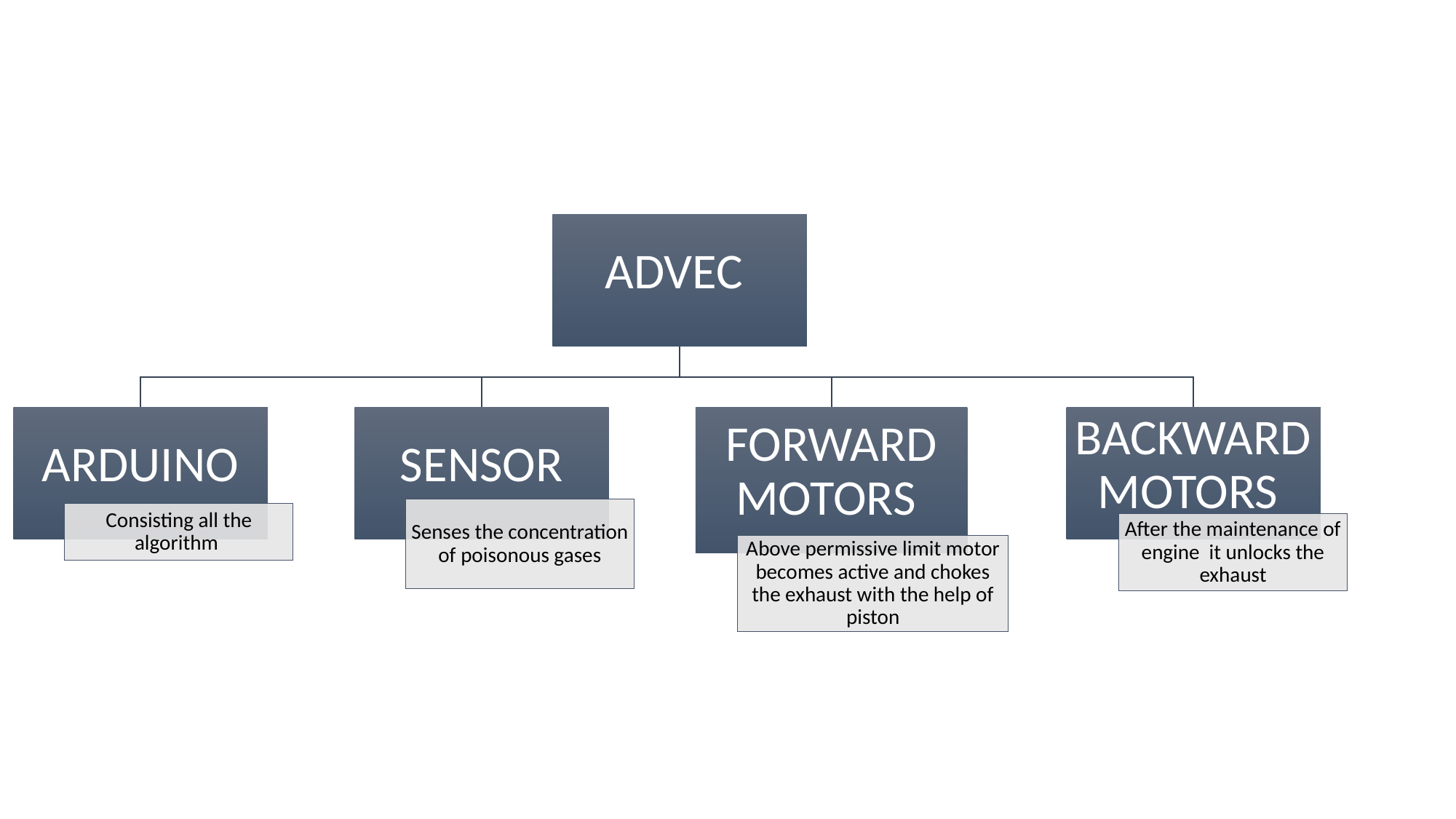

ADVEC

ARDUINO
Consisting all the algorithm
SENSOR
Senses the concentration of poisonous gases
FORWARD MOTORS
Above permissive limit motor becomes active and chokes the exhaust with the help of piston
BACKWARD MOTORS
After the maintenance of engine  it unlocks the exhaust